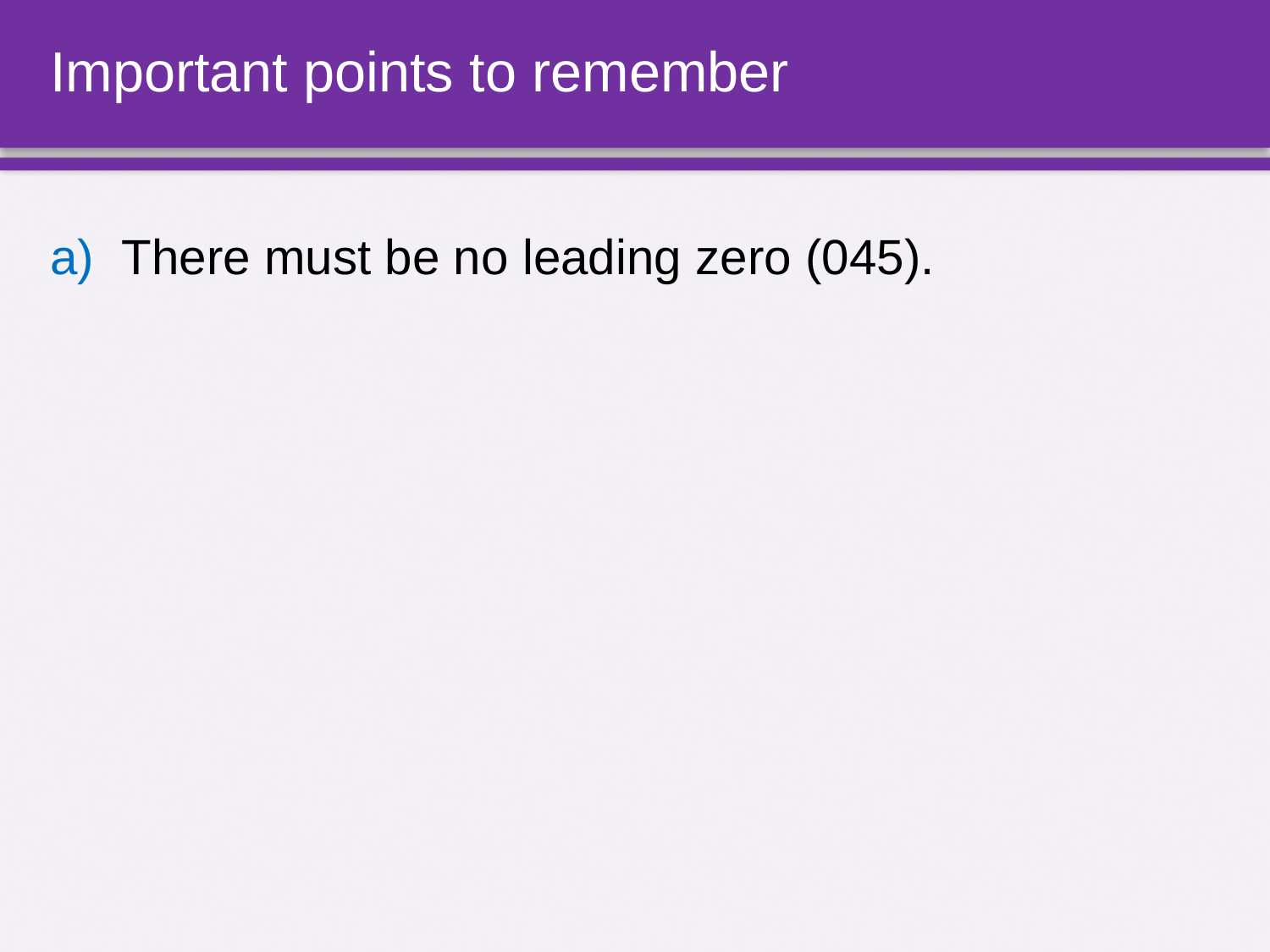

# Important points to remember
There must be no leading zero (045).